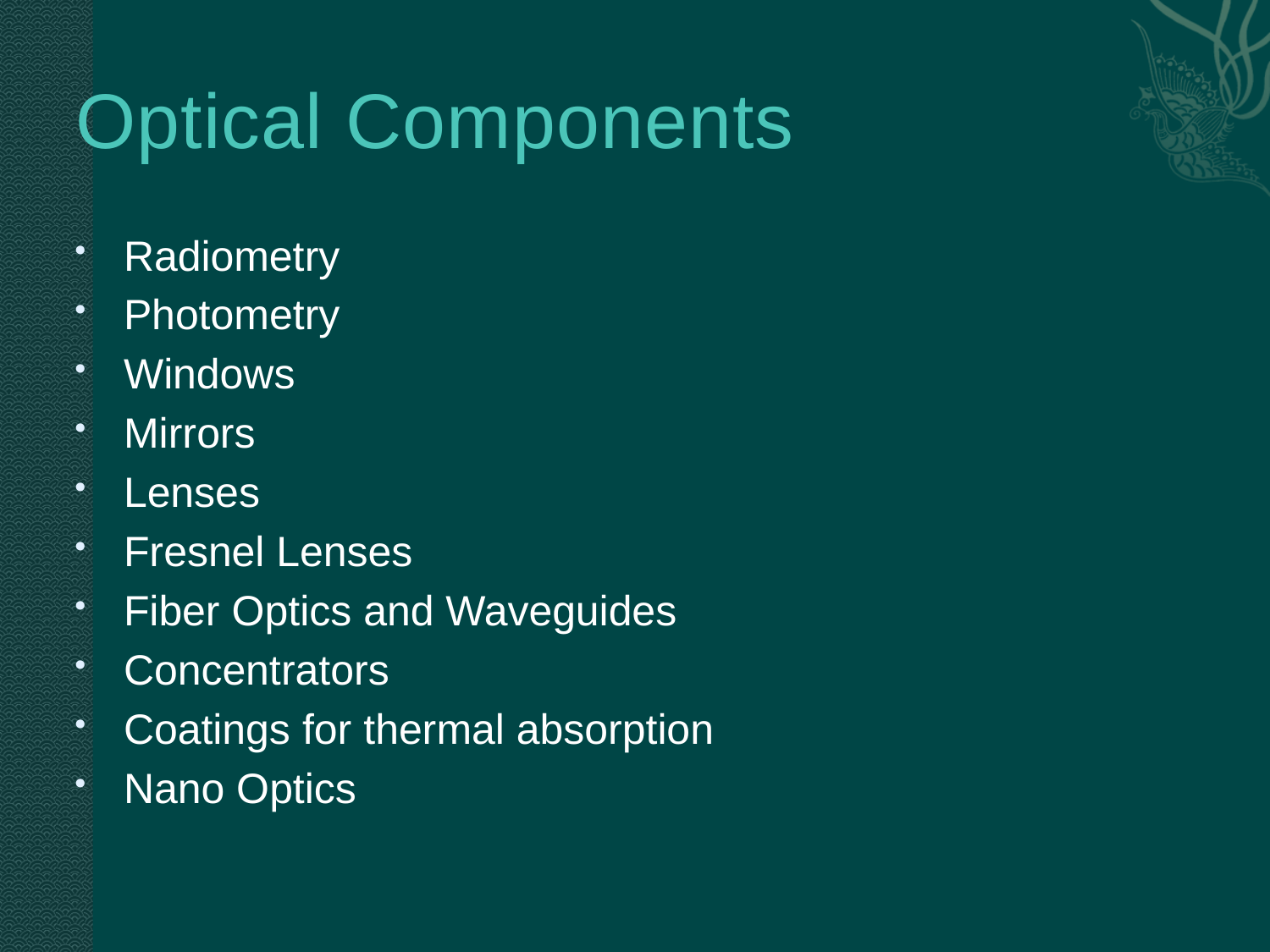

# Optical Components
Radiometry
Photometry
Windows
Mirrors
Lenses
Fresnel Lenses
Fiber Optics and Waveguides
Concentrators
Coatings for thermal absorption
Nano Optics